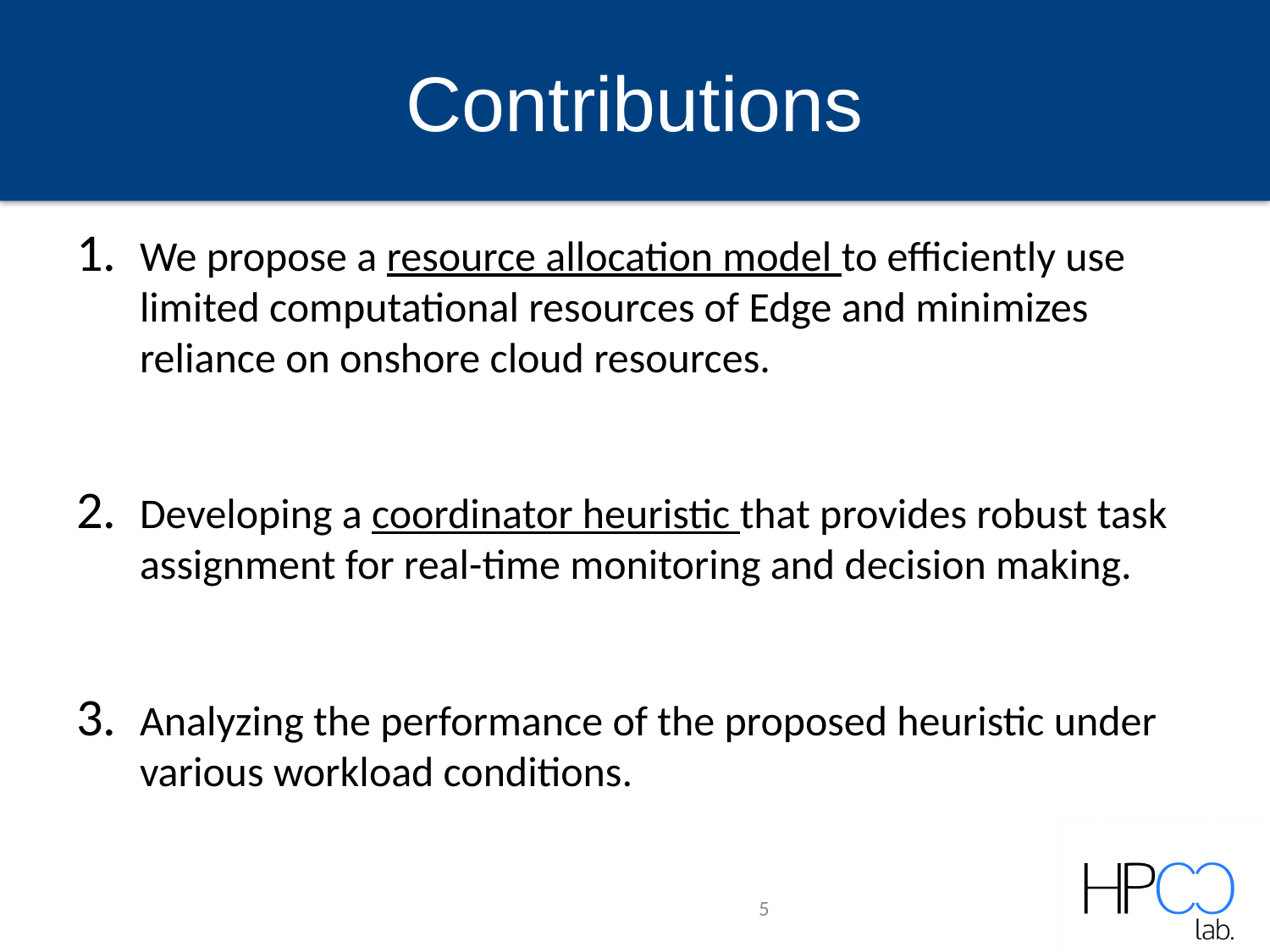

# Contributions
We propose a resource allocation model to efficiently use limited computational resources of Edge and minimizes reliance on onshore cloud resources.

Developing a coordinator heuristic that provides robust task assignment for real-time monitoring and decision making.

Analyzing the performance of the proposed heuristic under various workload conditions.
5